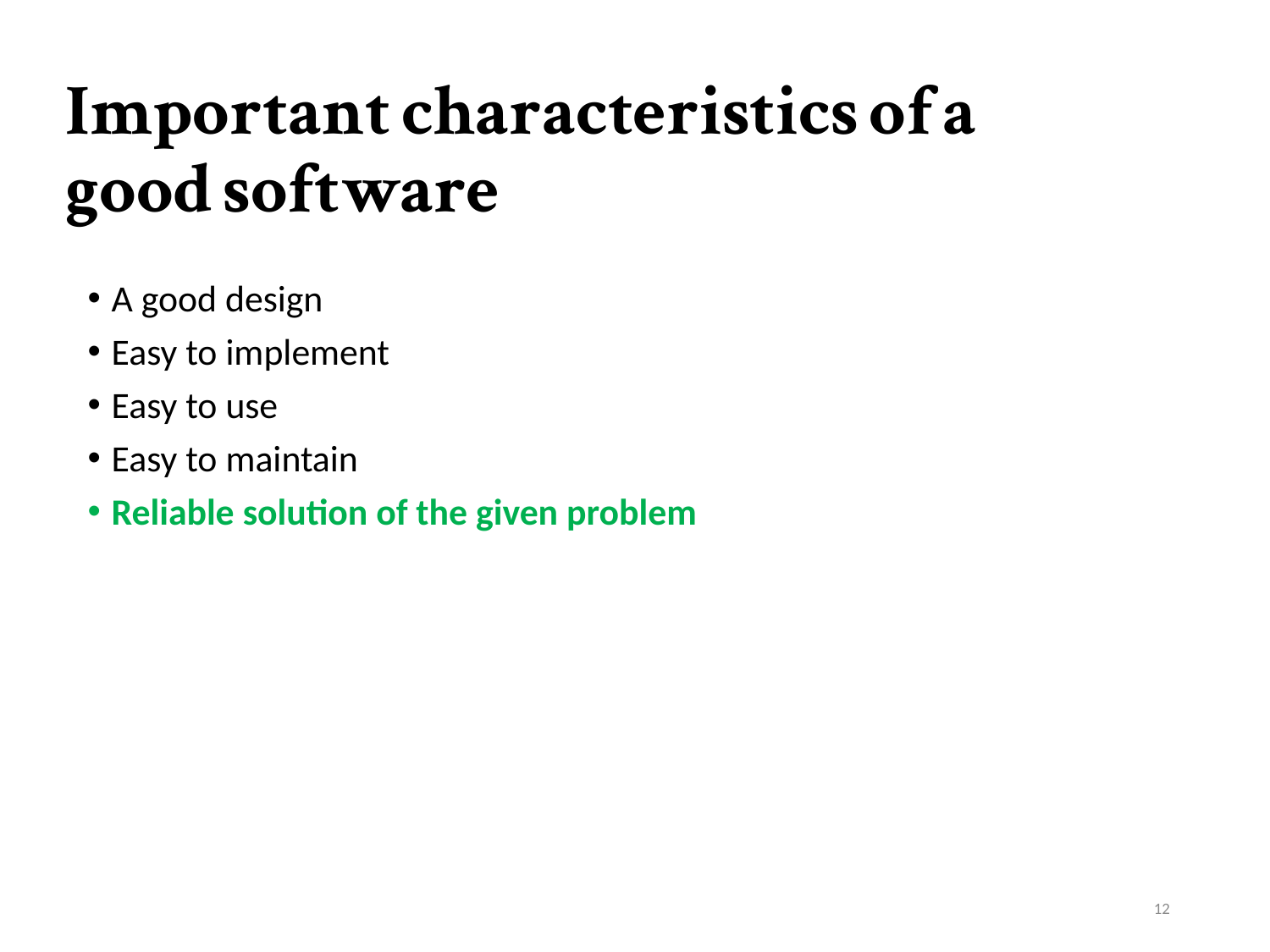

# Important characteristics of a good software
A good design
Easy to implement
Easy to use
Easy to maintain
Reliable solution of the given problem

12